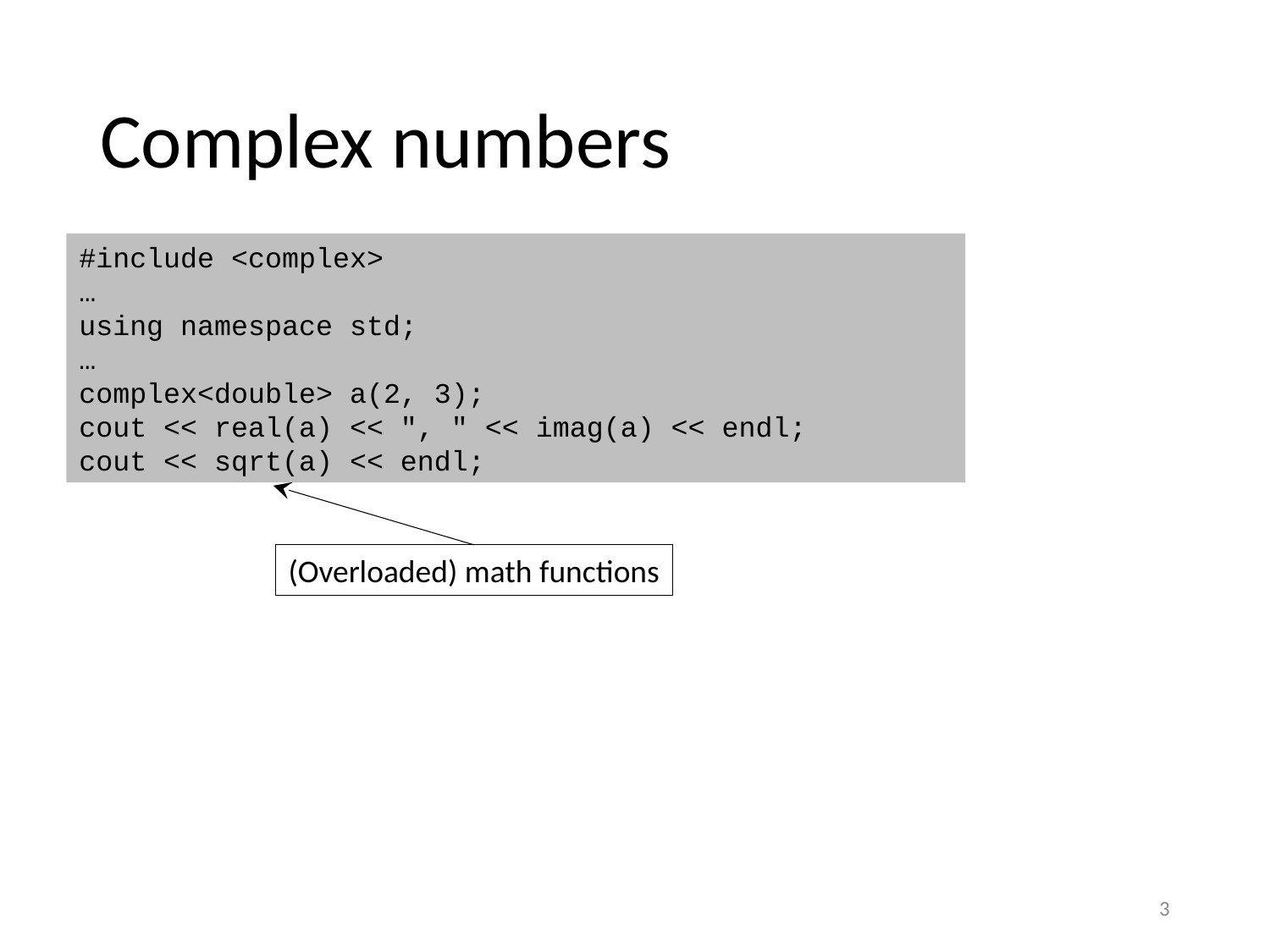

# Complex numbers
#include <complex>
…
using namespace std;
…
complex<double> a(2, 3);
cout << real(a) << ", " << imag(a) << endl;
cout << sqrt(a) << endl;
(Overloaded) math functions
3